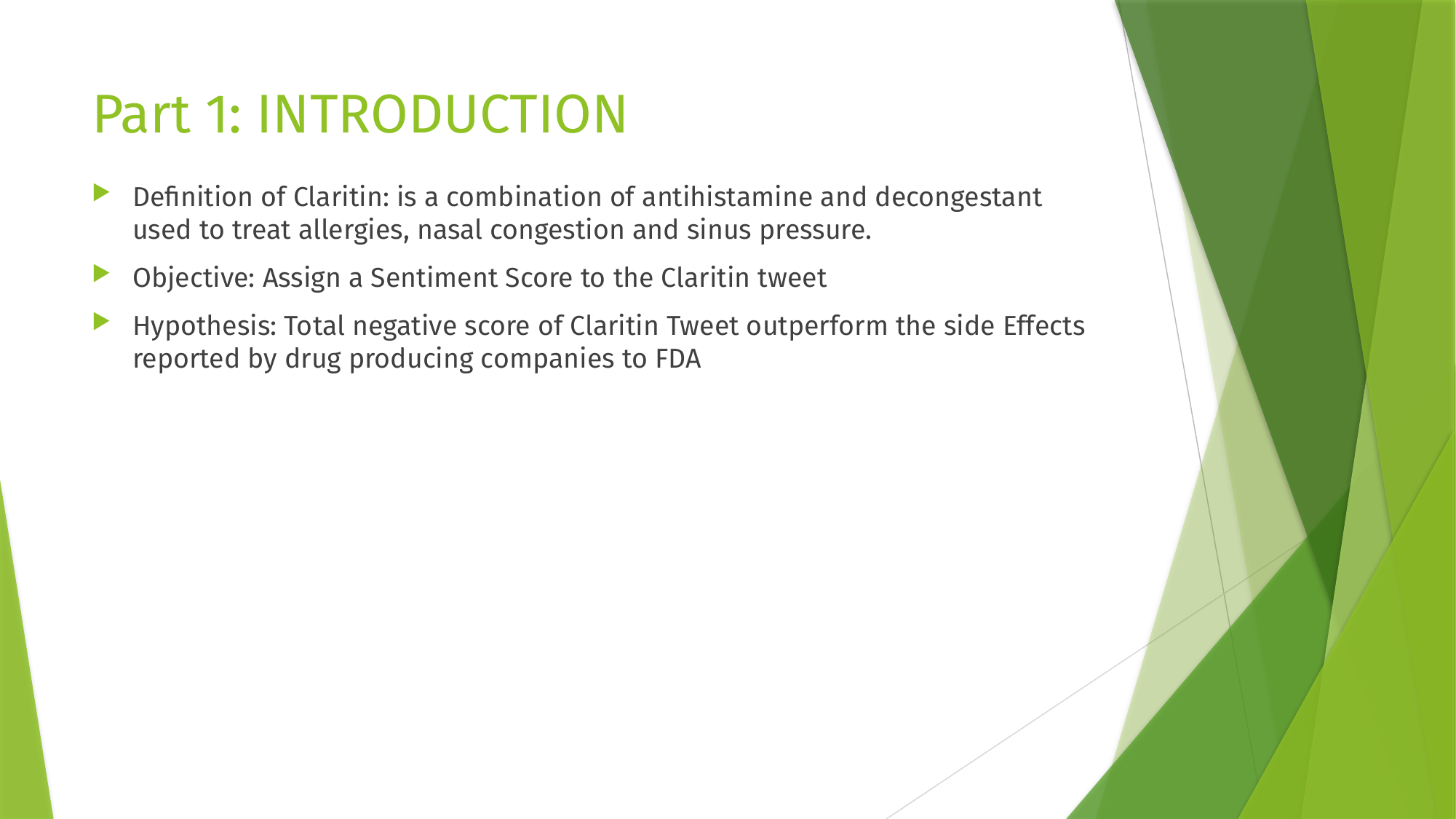

# Part 1: INTRODUCTION
Definition of Claritin: is a combination of antihistamine and decongestant used to treat allergies, nasal congestion and sinus pressure.
Objective: Assign a Sentiment Score to the Claritin tweet
Hypothesis: Total negative score of Claritin Tweet outperform the side Effects reported by drug producing companies to FDA